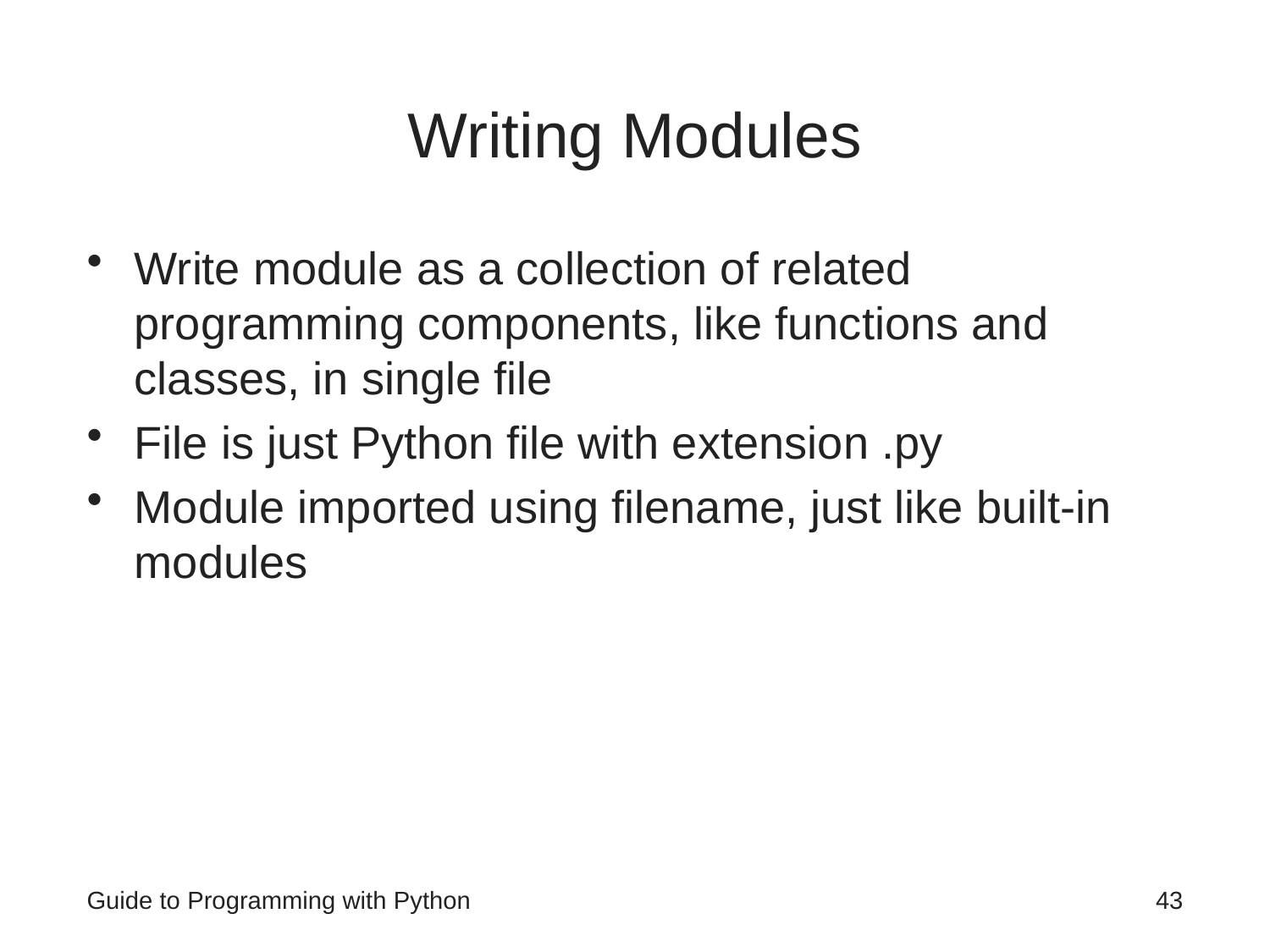

# Writing Modules
Write module as a collection of related programming components, like functions and classes, in single file
File is just Python file with extension .py
Module imported using filename, just like built-in modules
Guide to Programming with Python
43